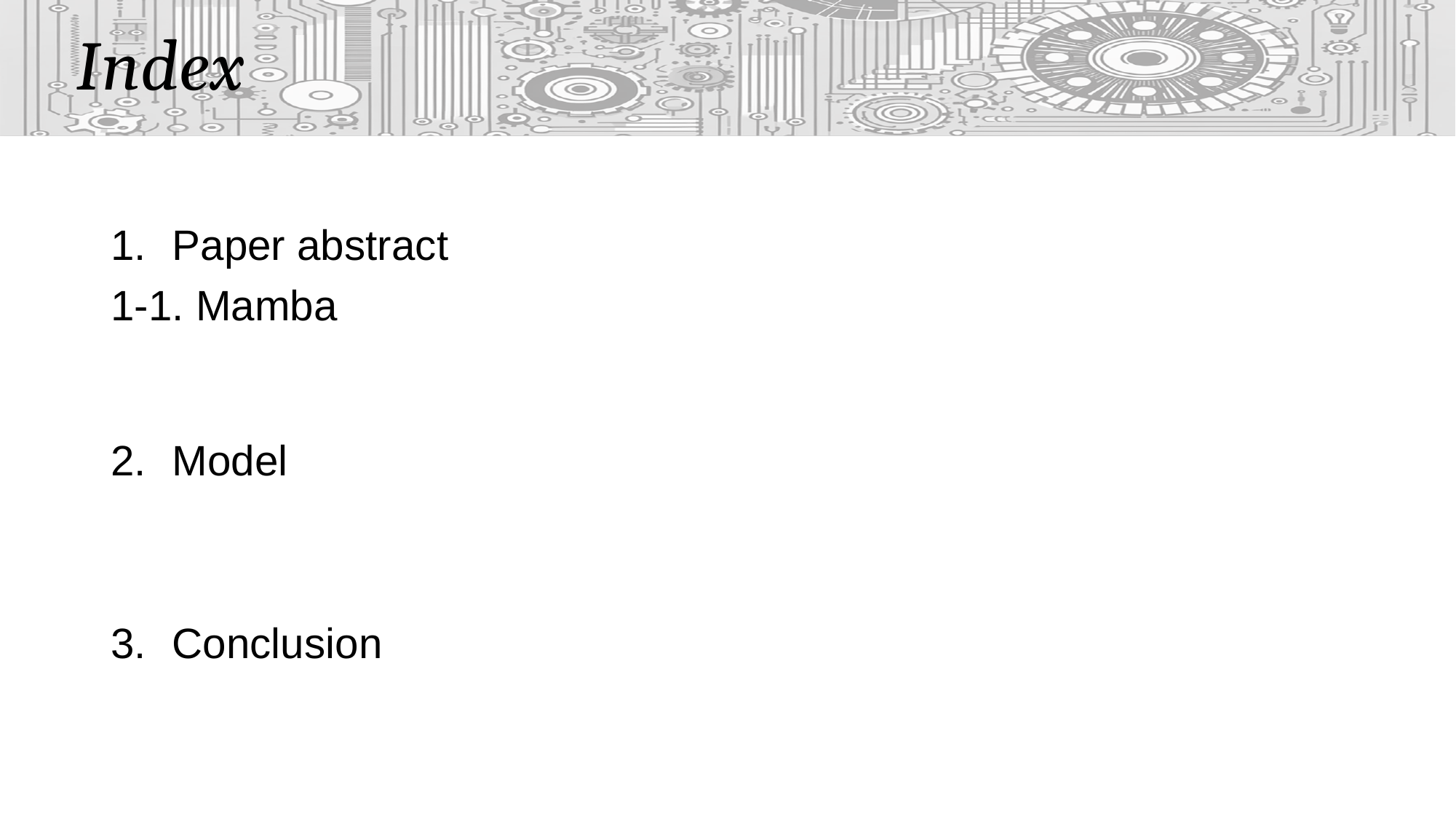

# Index
Paper abstract
1-1. Mamba

Model

Conclusion